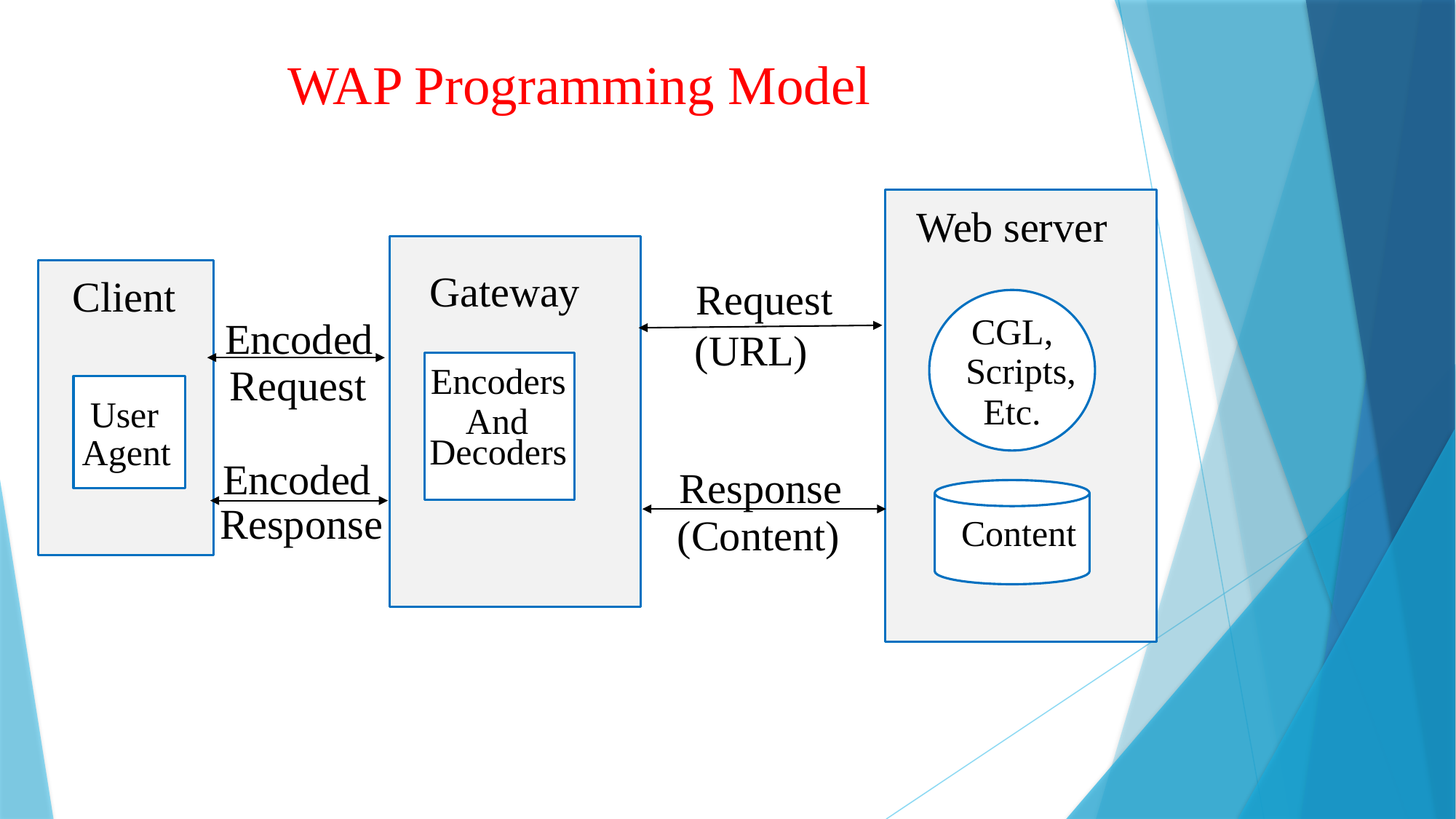

WAP Programming Model

Web server

Gateway

Client
Request

CGL,
Encoded
(URL)
Scripts,
Encoders

Request

Etc.
User
And
Decoders
Agent
Encoded
Response

Response
(Content)
Content